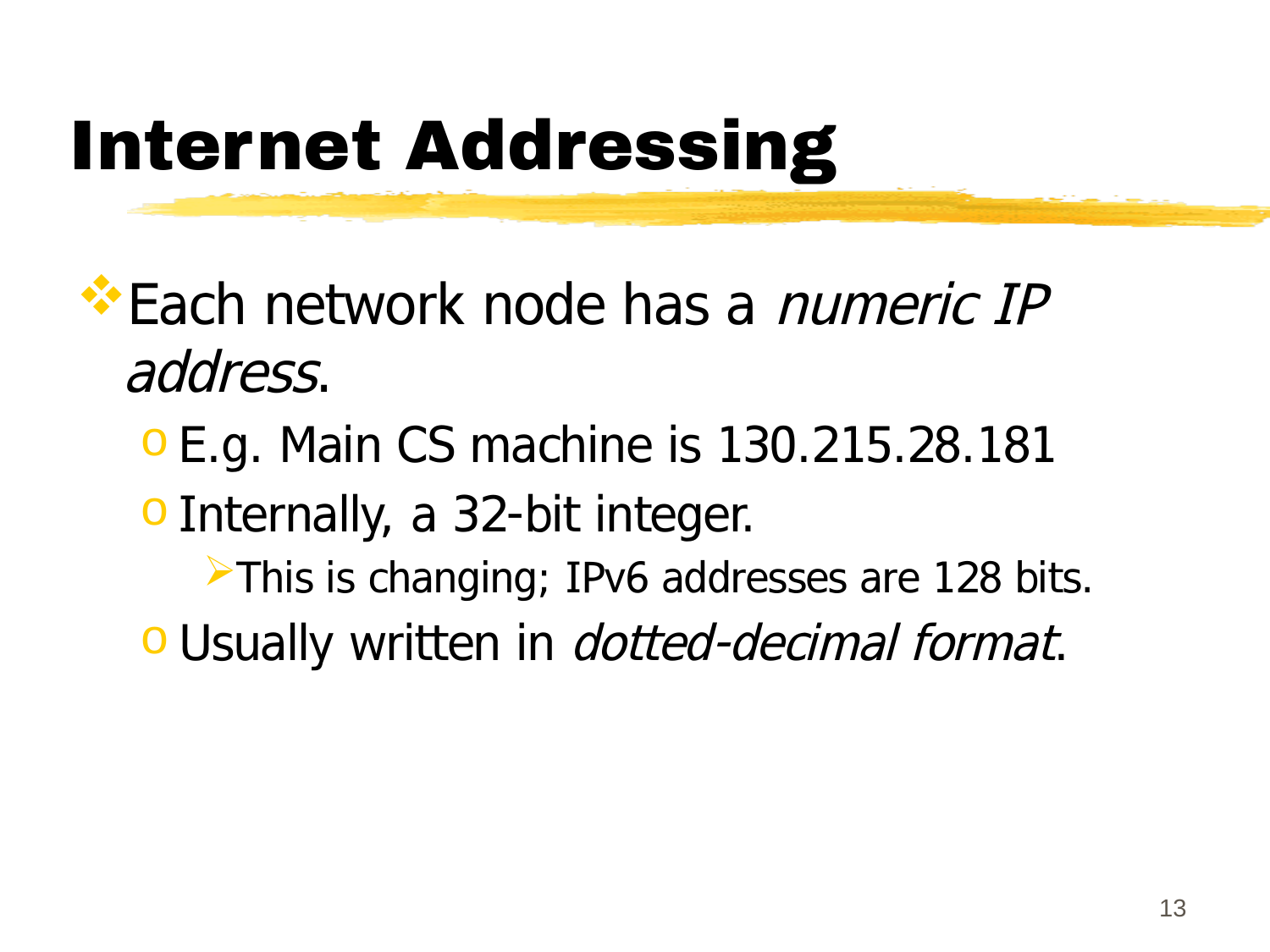

# Internet Addressing
Each network node has a numeric IP address.
E.g. Main CS machine is 130.215.28.181
Internally, a 32-bit integer.
This is changing; IPv6 addresses are 128 bits.
Usually written in dotted-decimal format.
13